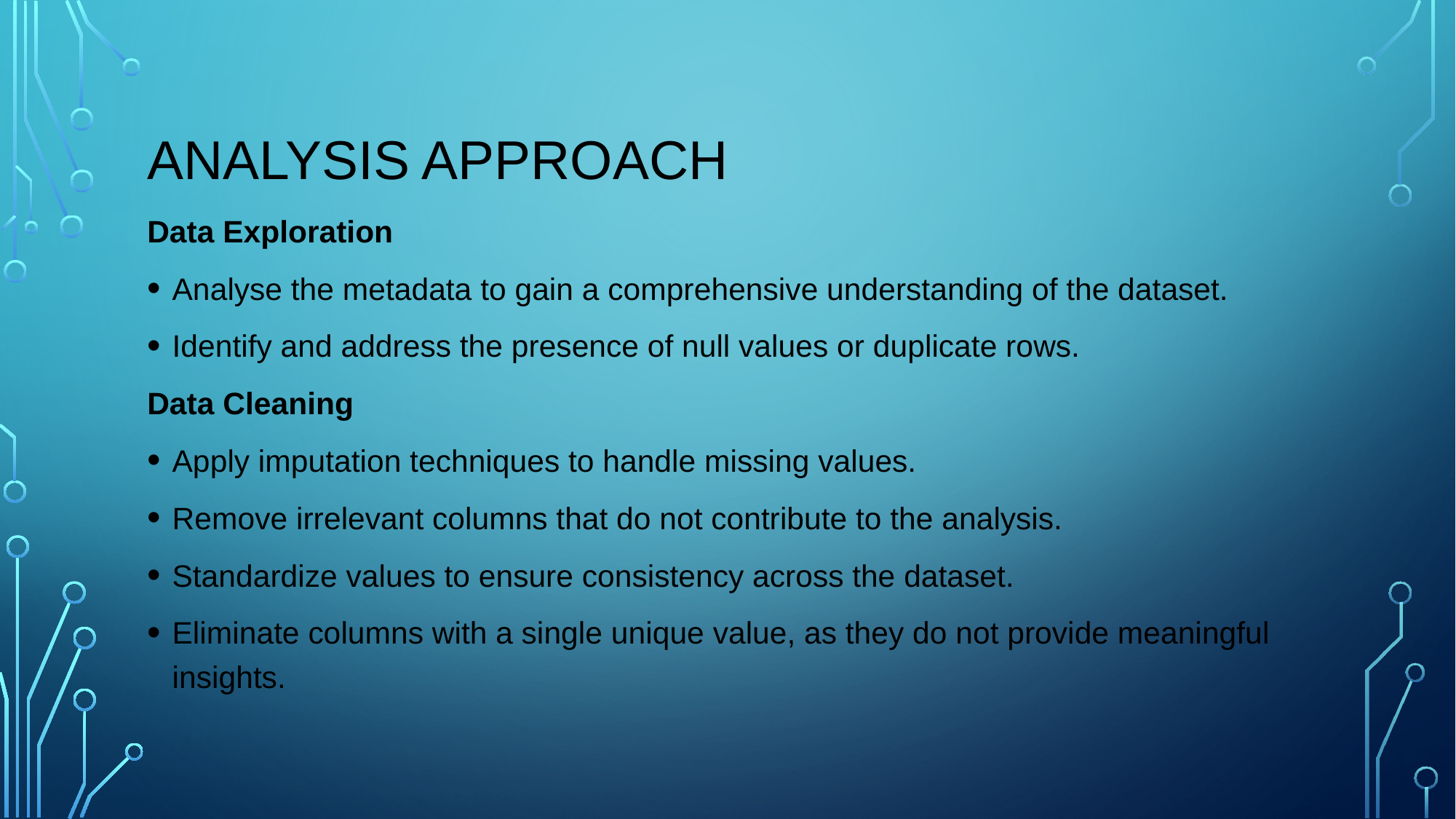

# ANALYSIS APPROACH
Data Exploration
Analyse the metadata to gain a comprehensive understanding of the dataset.
Identify and address the presence of null values or duplicate rows.
Data Cleaning
Apply imputation techniques to handle missing values.
Remove irrelevant columns that do not contribute to the analysis.
Standardize values to ensure consistency across the dataset.
Eliminate columns with a single unique value, as they do not provide meaningful insights.